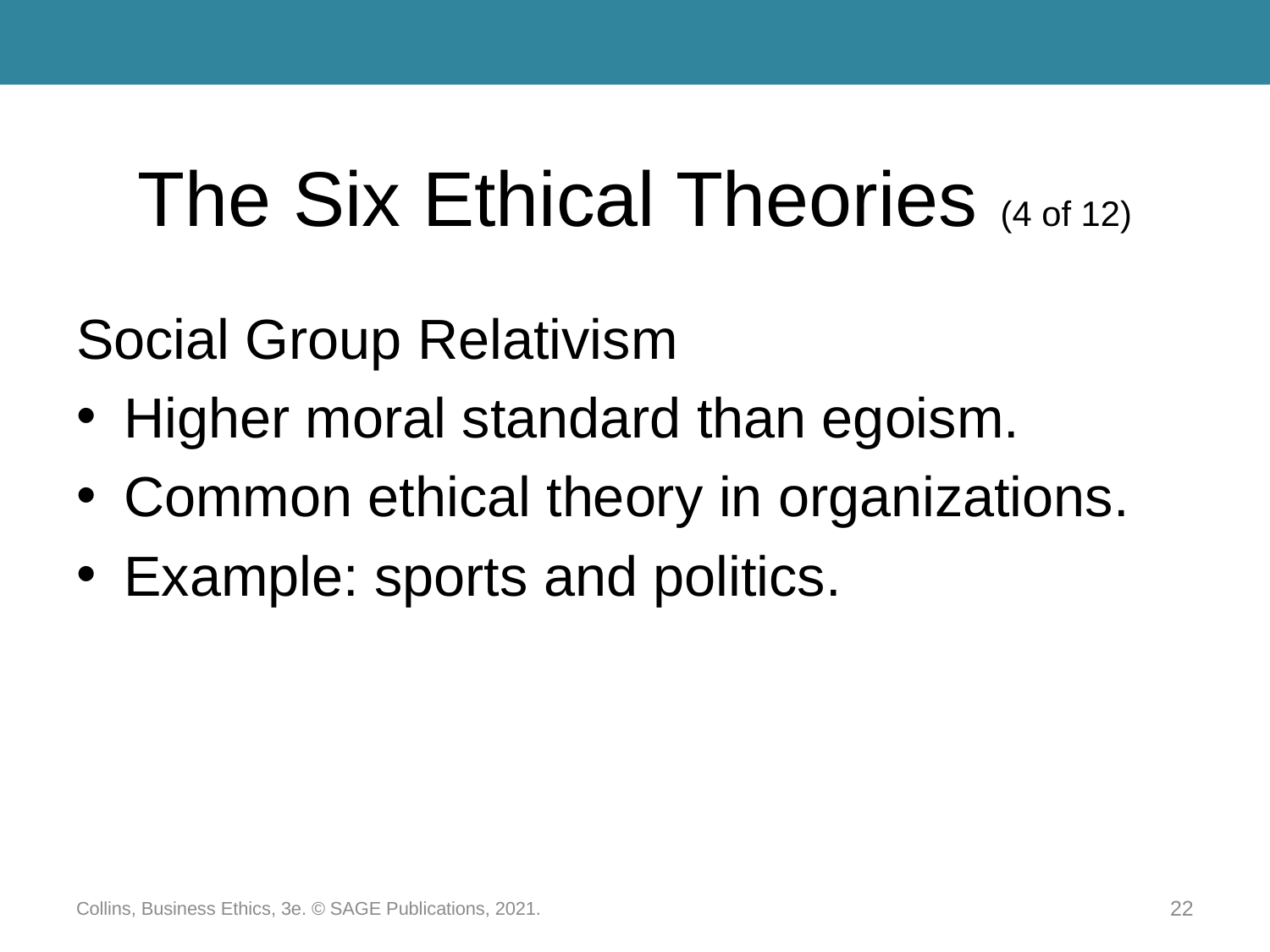

# The Six Ethical Theories (4 of 12)
Social Group Relativism
Higher moral standard than egoism.
Common ethical theory in organizations.
Example: sports and politics.
Collins, Business Ethics, 3e. © SAGE Publications, 2021.
22